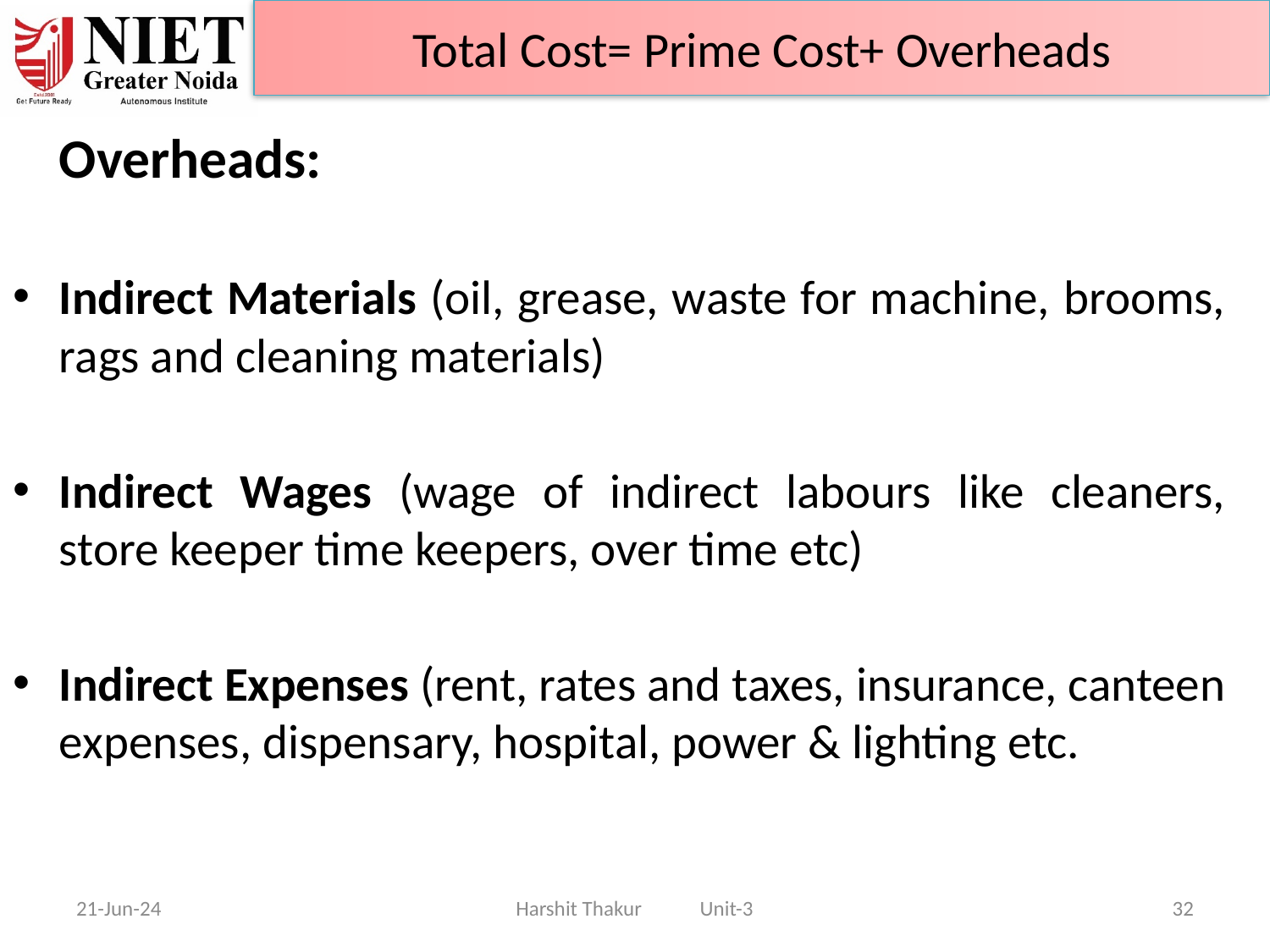

Total Cost= Prime Cost+ Overheads
	Overheads:

Indirect Materials (oil, grease, waste for machine, brooms, rags and cleaning materials)

Indirect Wages (wage of indirect labours like cleaners, store keeper time keepers, over time etc)

Indirect Expenses (rent, rates and taxes, insurance, canteen expenses, dispensary, hospital, power & lighting etc.

21-Jun-24
Harshit Thakur            Unit-3
32